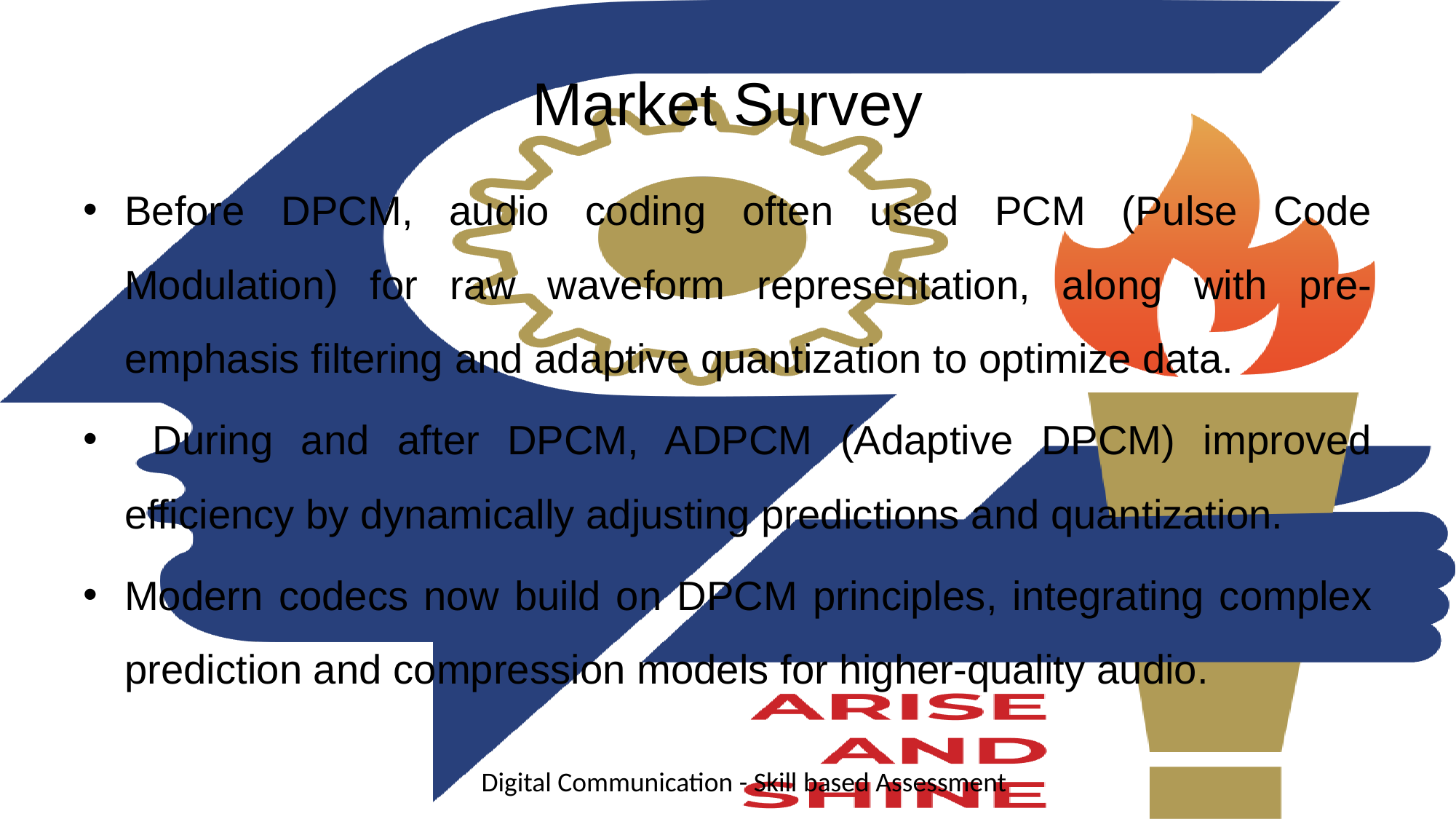

# Market Survey
Before DPCM, audio coding often used PCM (Pulse Code Modulation) for raw waveform representation, along with pre-emphasis filtering and adaptive quantization to optimize data.
 During and after DPCM, ADPCM (Adaptive DPCM) improved efficiency by dynamically adjusting predictions and quantization.
Modern codecs now build on DPCM principles, integrating complex prediction and compression models for higher-quality audio.
Digital Communication - Skill based Assessment